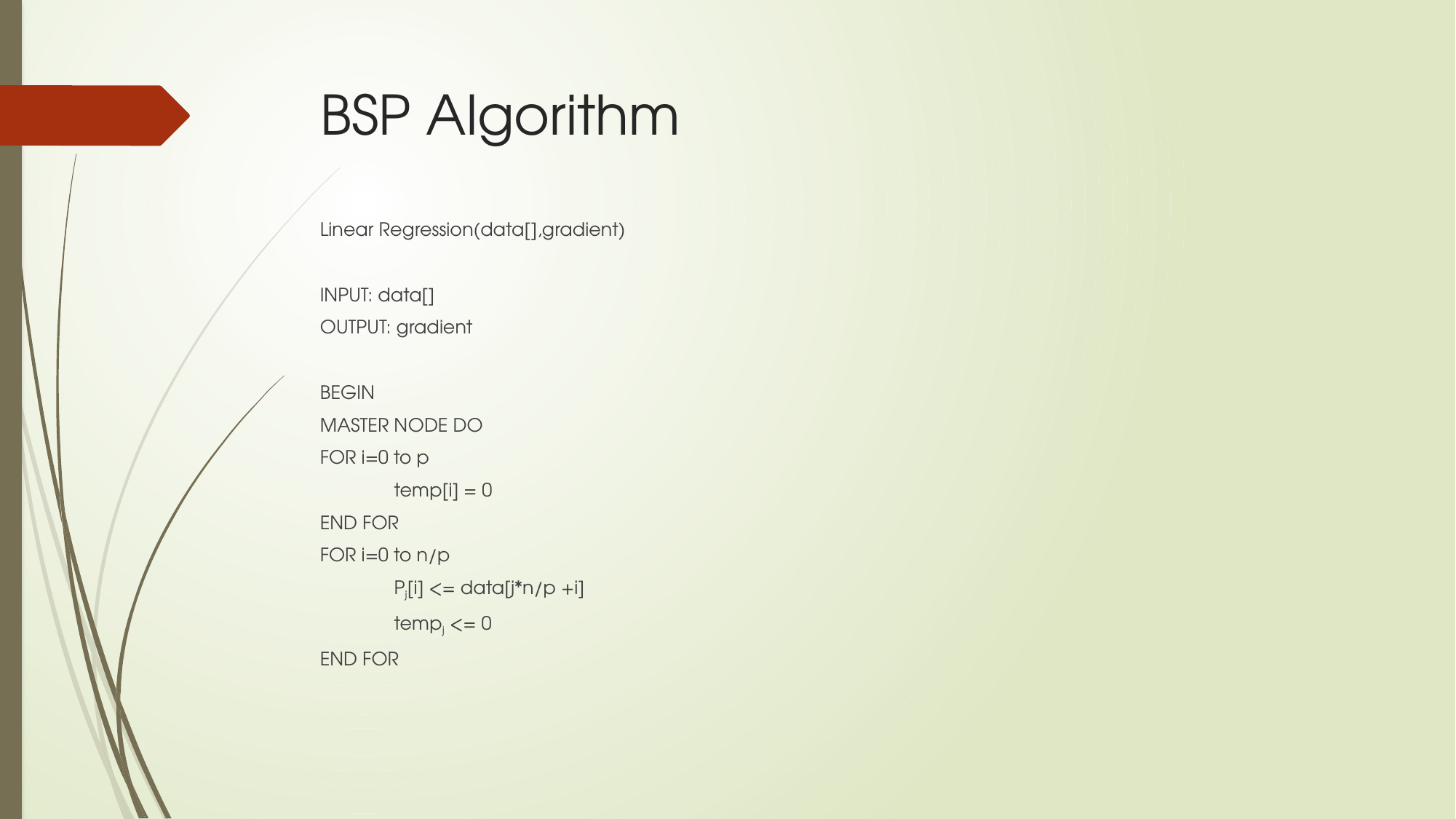

# BSP Algorithm
Linear Regression(data[],gradient)

INPUT: data[]
OUTPUT: gradient

BEGIN
MASTER NODE DO
FOR i=0 to p
	temp[i] = 0
END FOR
FOR i=0 to n/p
	Pj[i] <= data[j*n/p +i]
	tempj <= 0
END FOR